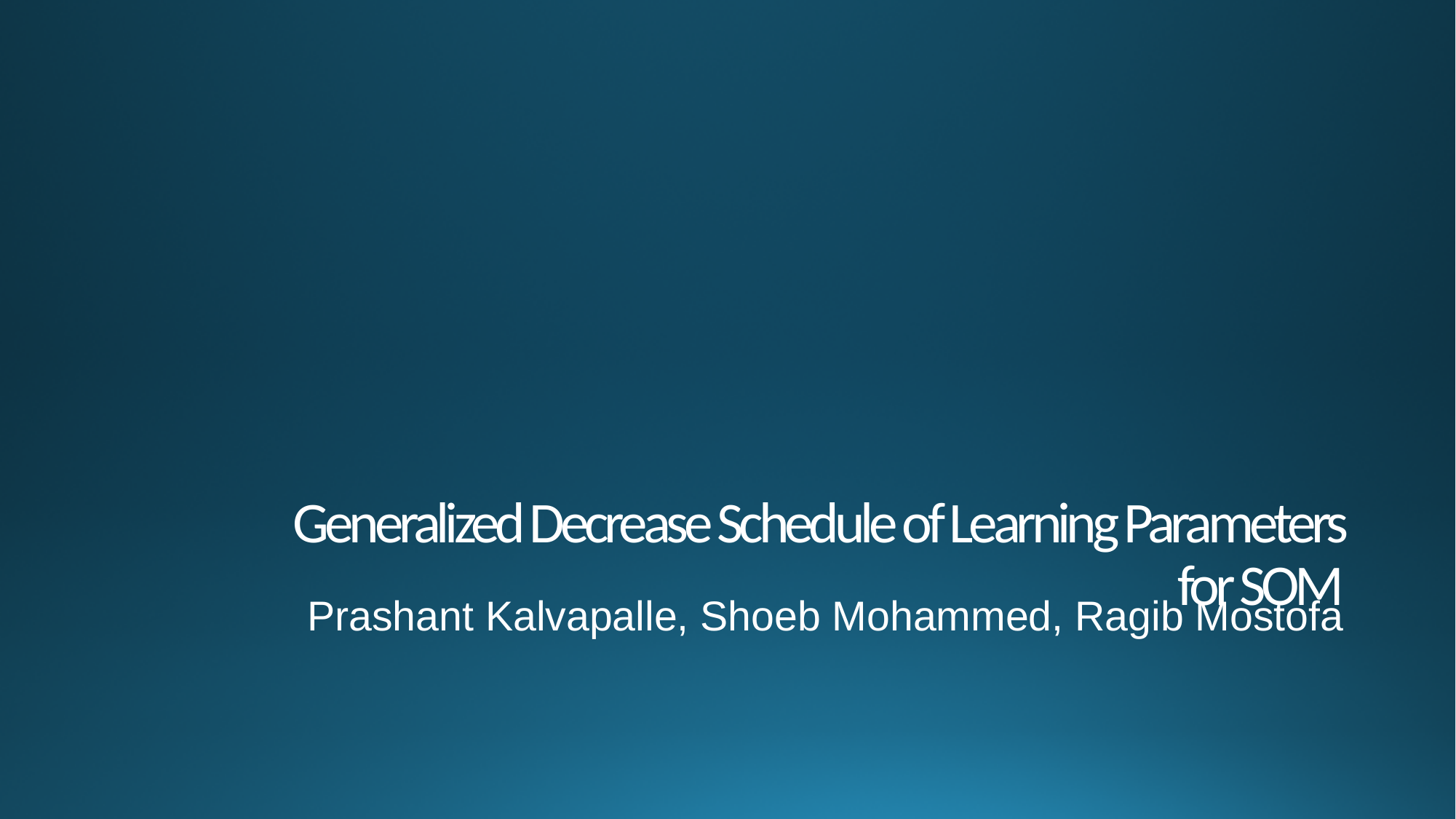

# Generalized Decrease Schedule of Learning Parameters for SOM
Prashant Kalvapalle, Shoeb Mohammed, Ragib Mostofa